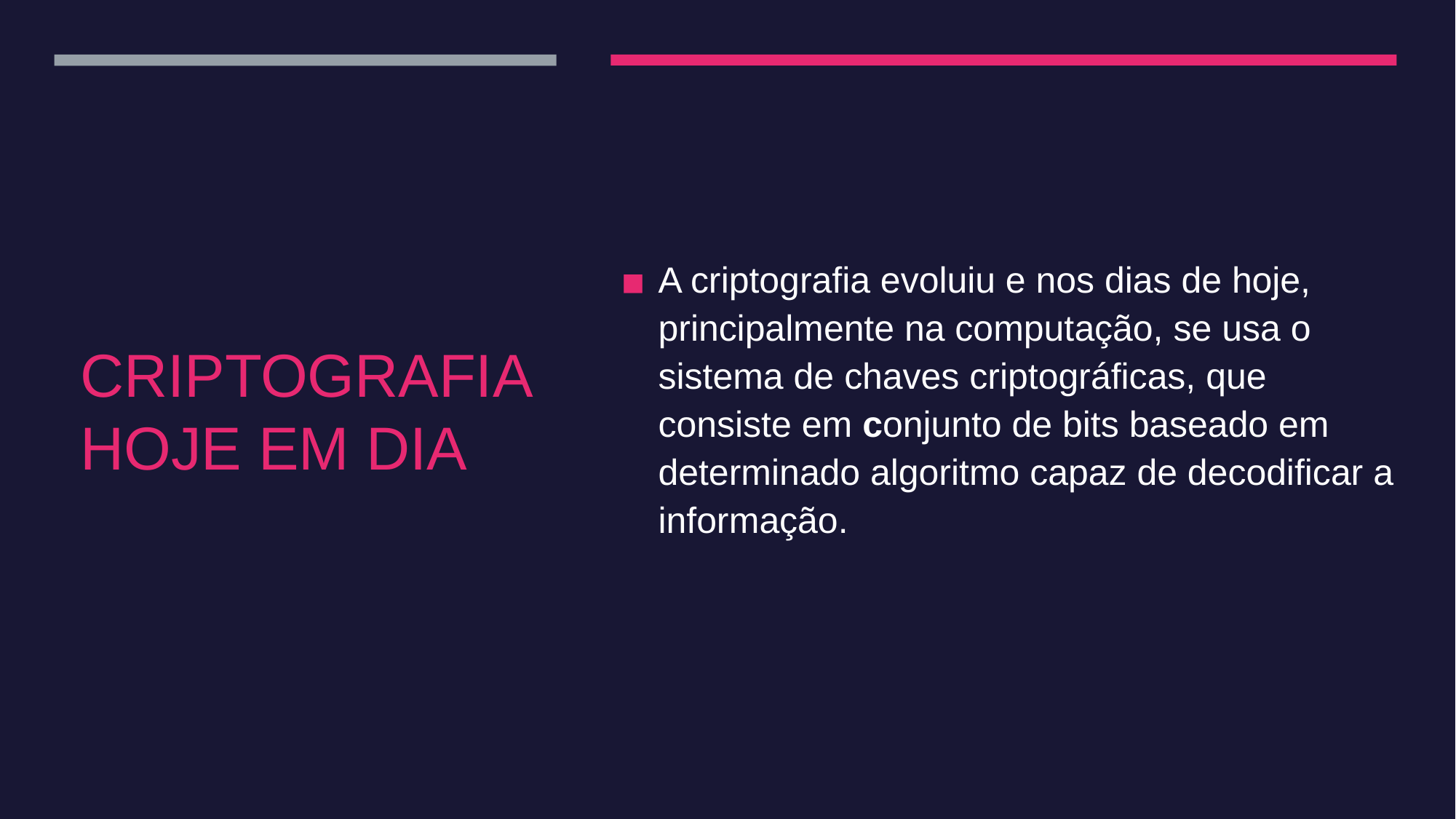

A criptografia evoluiu e nos dias de hoje, principalmente na computação, se usa o sistema de chaves criptográficas, que consiste em conjunto de bits baseado em determinado algoritmo capaz de decodificar a informação.

# CRIPTOGRAFIA HOJE EM DIA